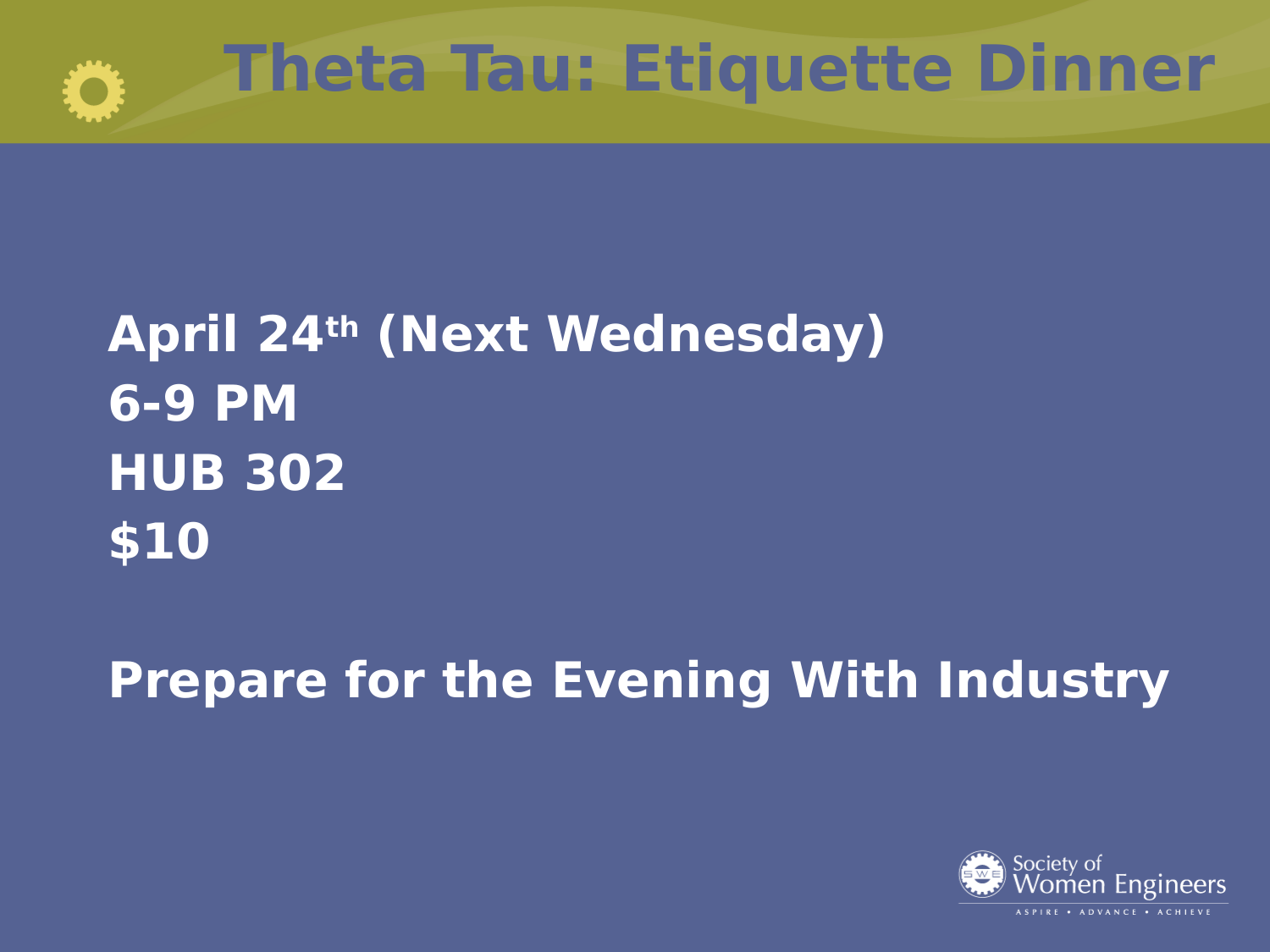

Theta Tau: Etiquette Dinner
April 24th (Next Wednesday)
6-9 PM
HUB 302
$10

Prepare for the Evening With Industry